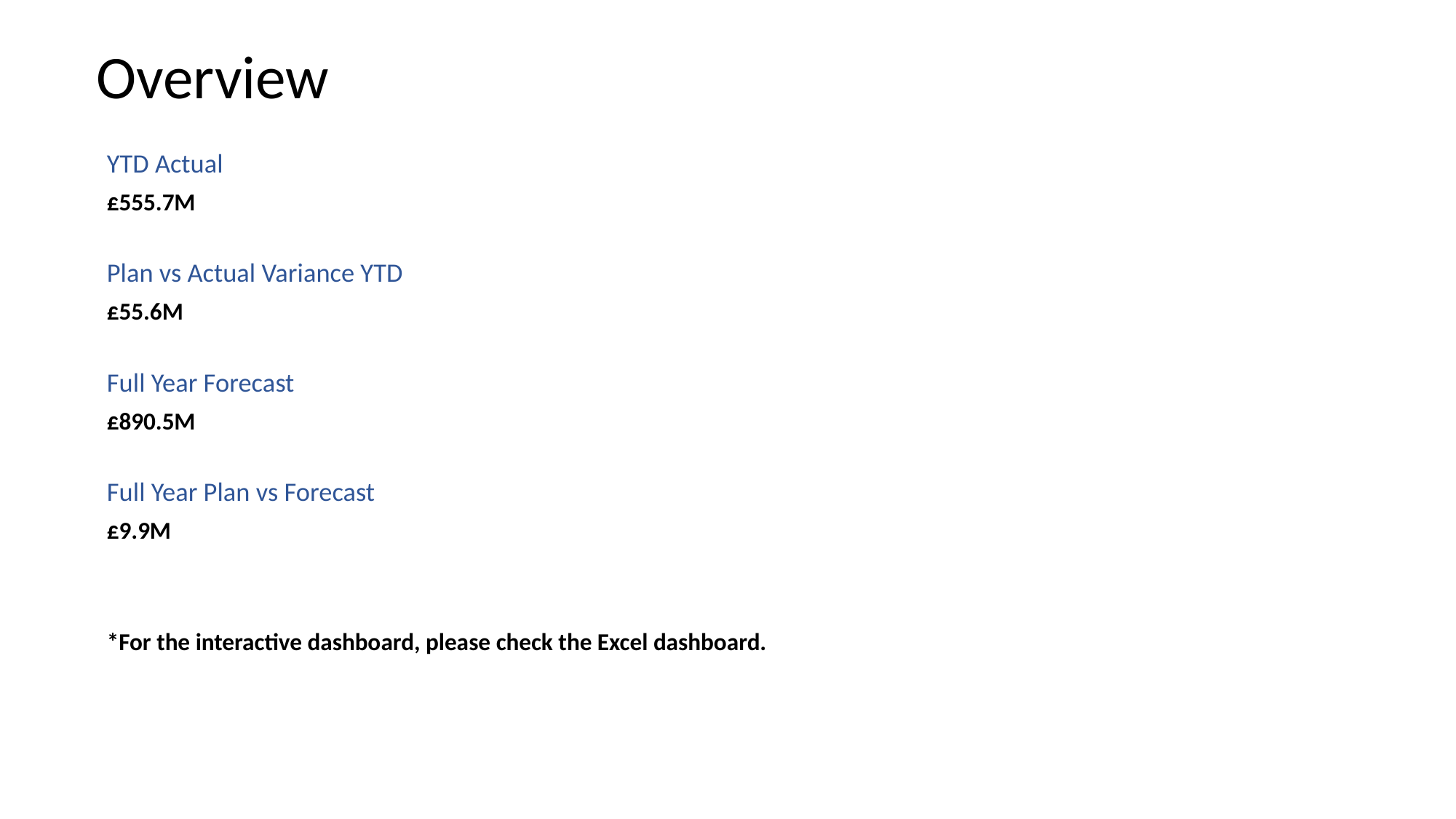

# Overview
YTD Actual
£555.7M

Plan vs Actual Variance YTD
£55.6M

Full Year Forecast
£890.5M

Full Year Plan vs Forecast
£9.9M

*For the interactive dashboard, please check the Excel dashboard.